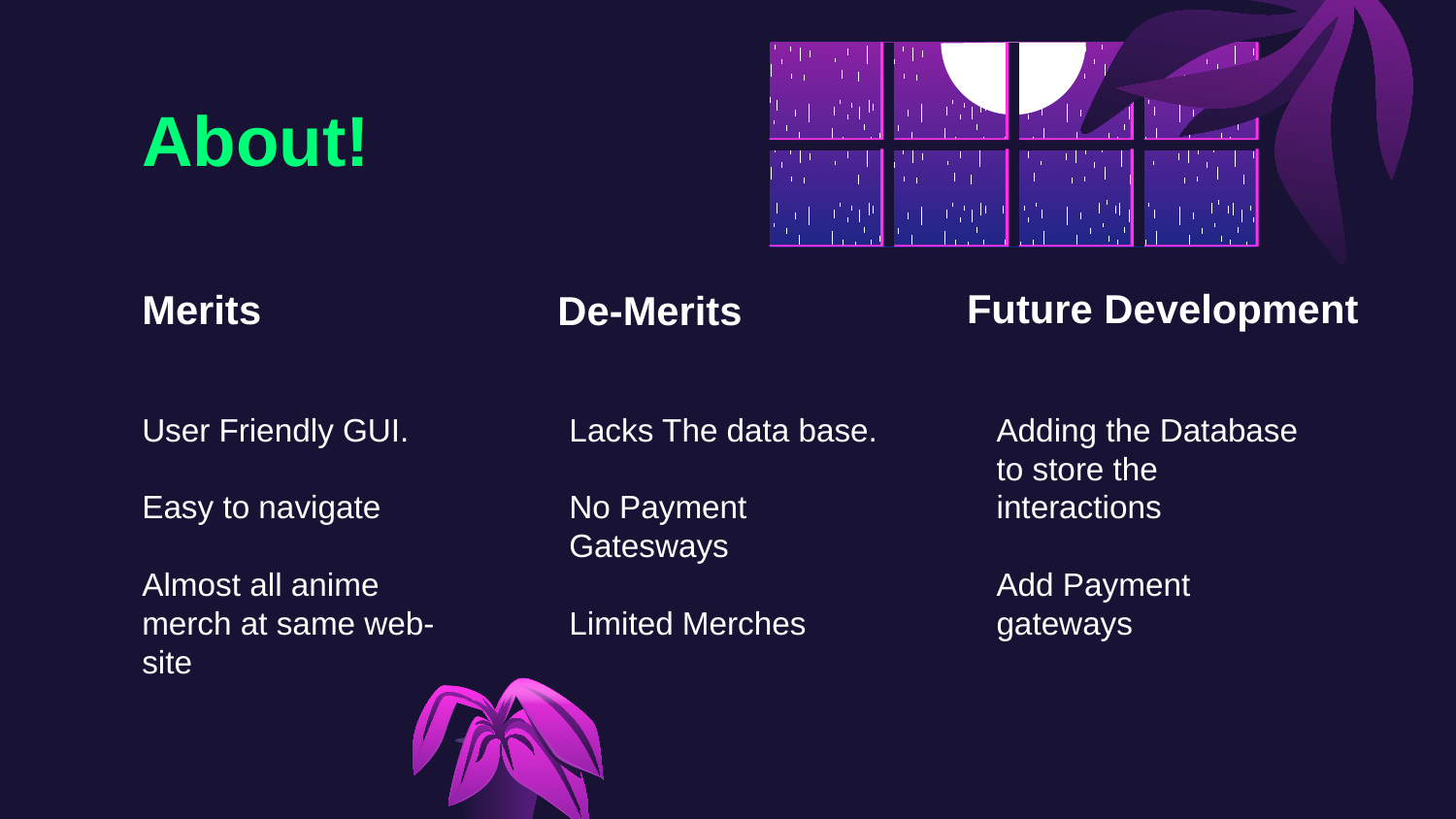

# About!
Future Development
Merits
De-Merits
Lacks The data base.

No Payment Gatesways

Limited Merches
Adding the Database to store the interactions

Add Payment gateways

User Friendly GUI.

Easy to navigate

Almost all anime merch at same web-site